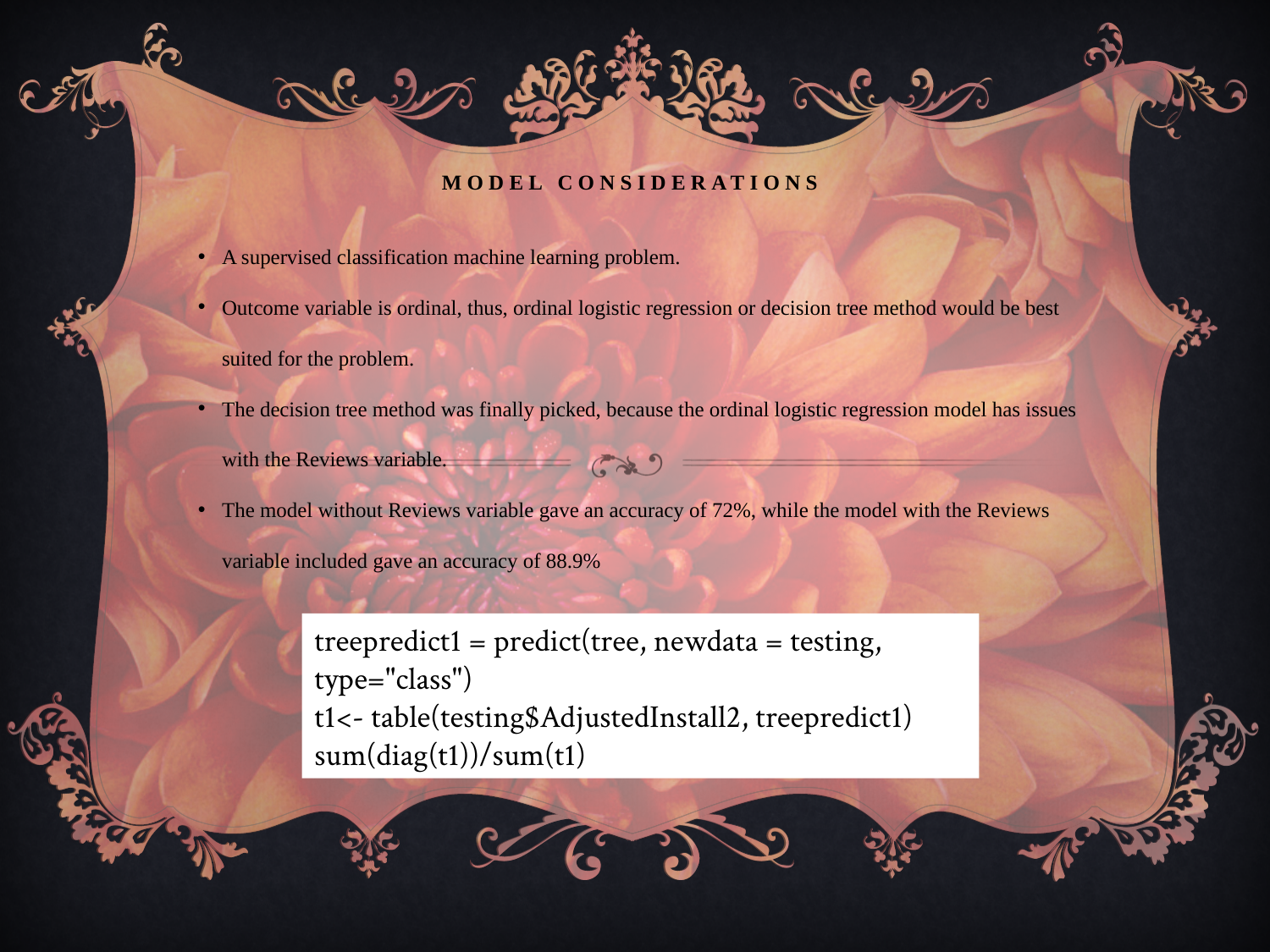

# Model Considerations
A supervised classification machine learning problem.
Outcome variable is ordinal, thus, ordinal logistic regression or decision tree method would be best suited for the problem.
The decision tree method was finally picked, because the ordinal logistic regression model has issues with the Reviews variable.
The model without Reviews variable gave an accuracy of 72%, while the model with the Reviews variable included gave an accuracy of 88.9%
treepredict1 = predict(tree, newdata = testing, type="class")
t1<- table(testing$AdjustedInstall2, treepredict1)
sum(diag(t1))/sum(t1)